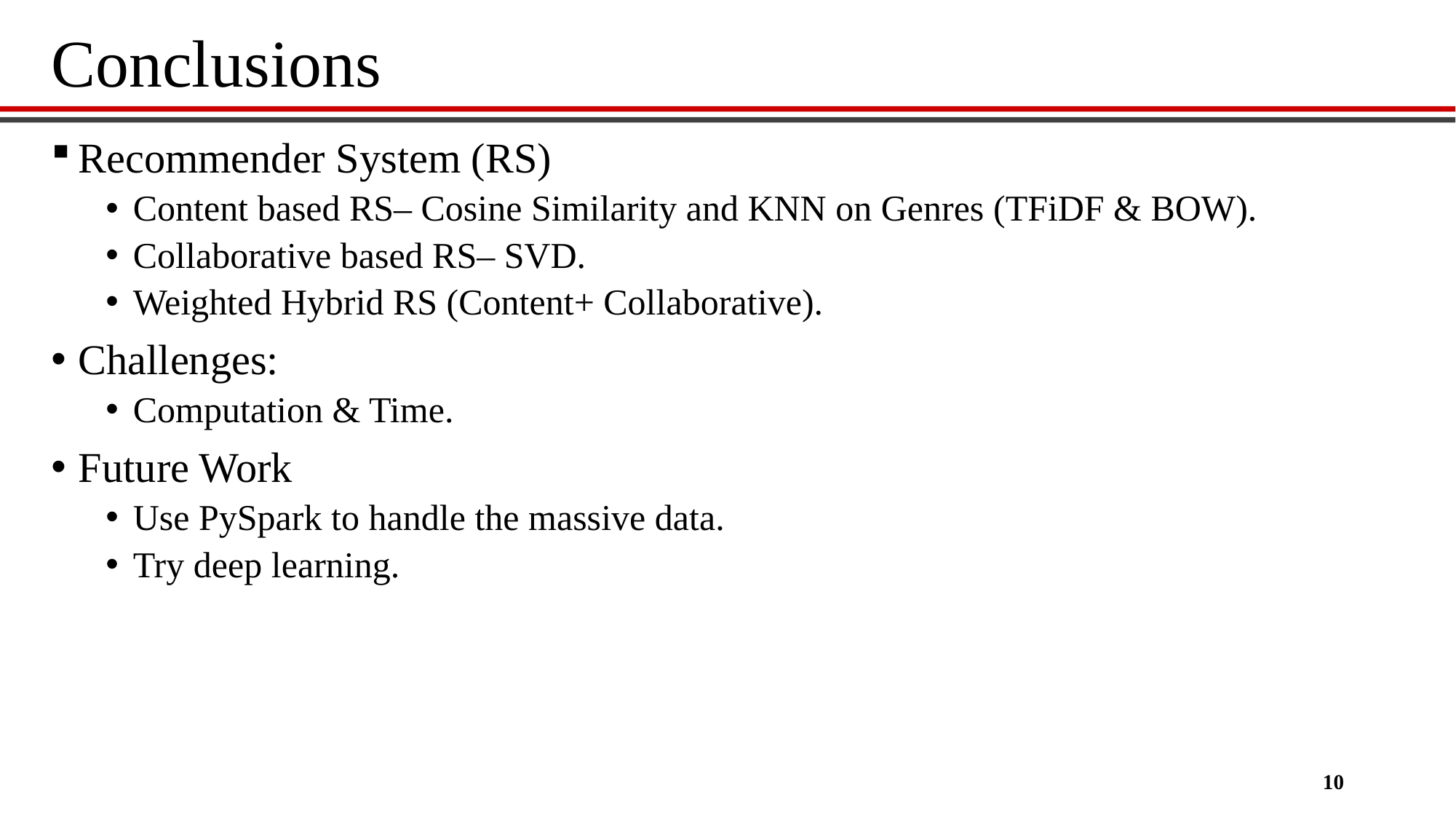

# Conclusions
Recommender System (RS)
Content based RS– Cosine Similarity and KNN on Genres (TFiDF & BOW).
Collaborative based RS– SVD.
Weighted Hybrid RS (Content+ Collaborative).
Challenges:
Computation & Time.
Future Work
Use PySpark to handle the massive data.
Try deep learning.

10